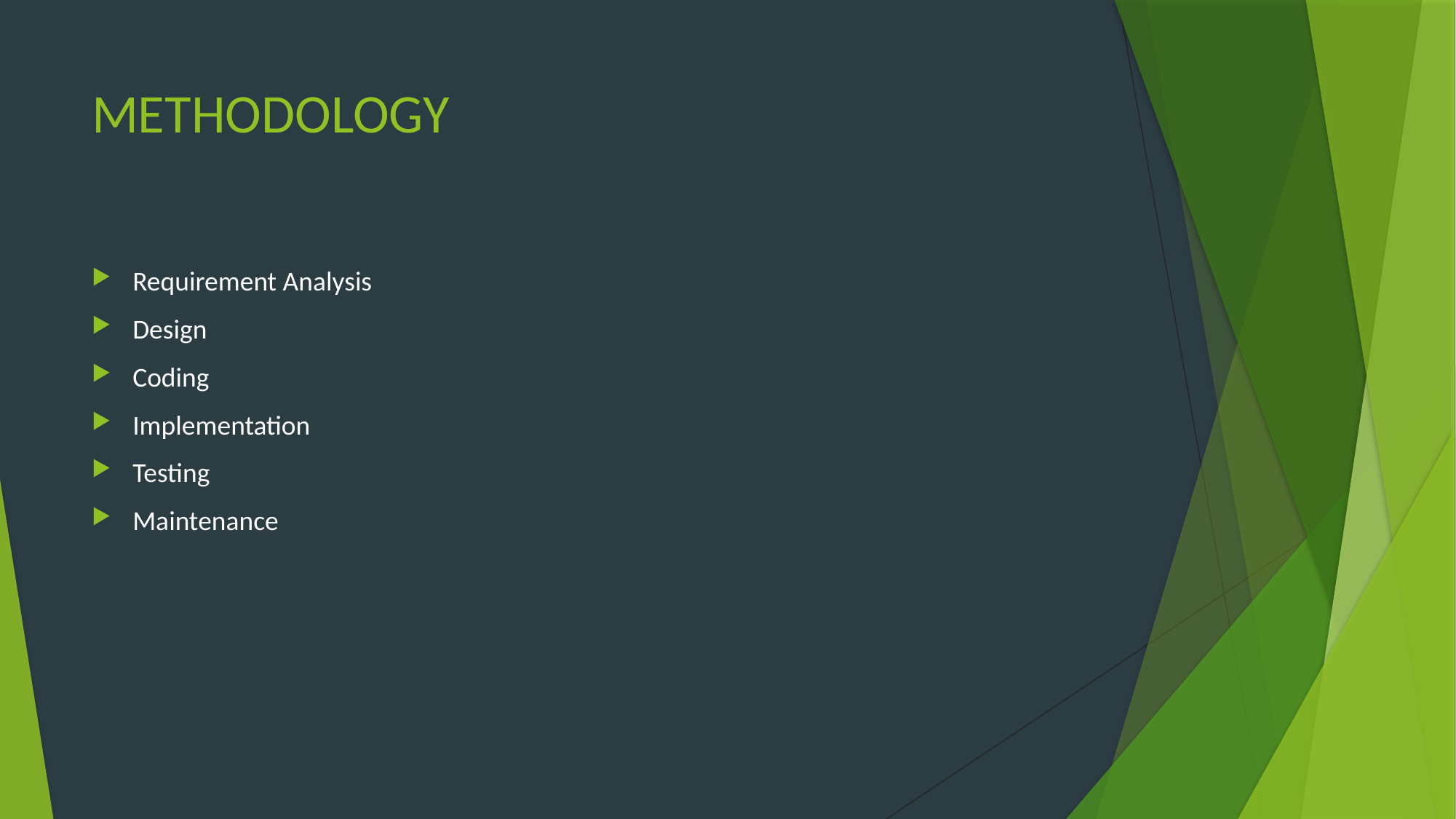

# METHODOLOGY
Requirement Analysis
Design
Coding
Implementation
Testing
Maintenance